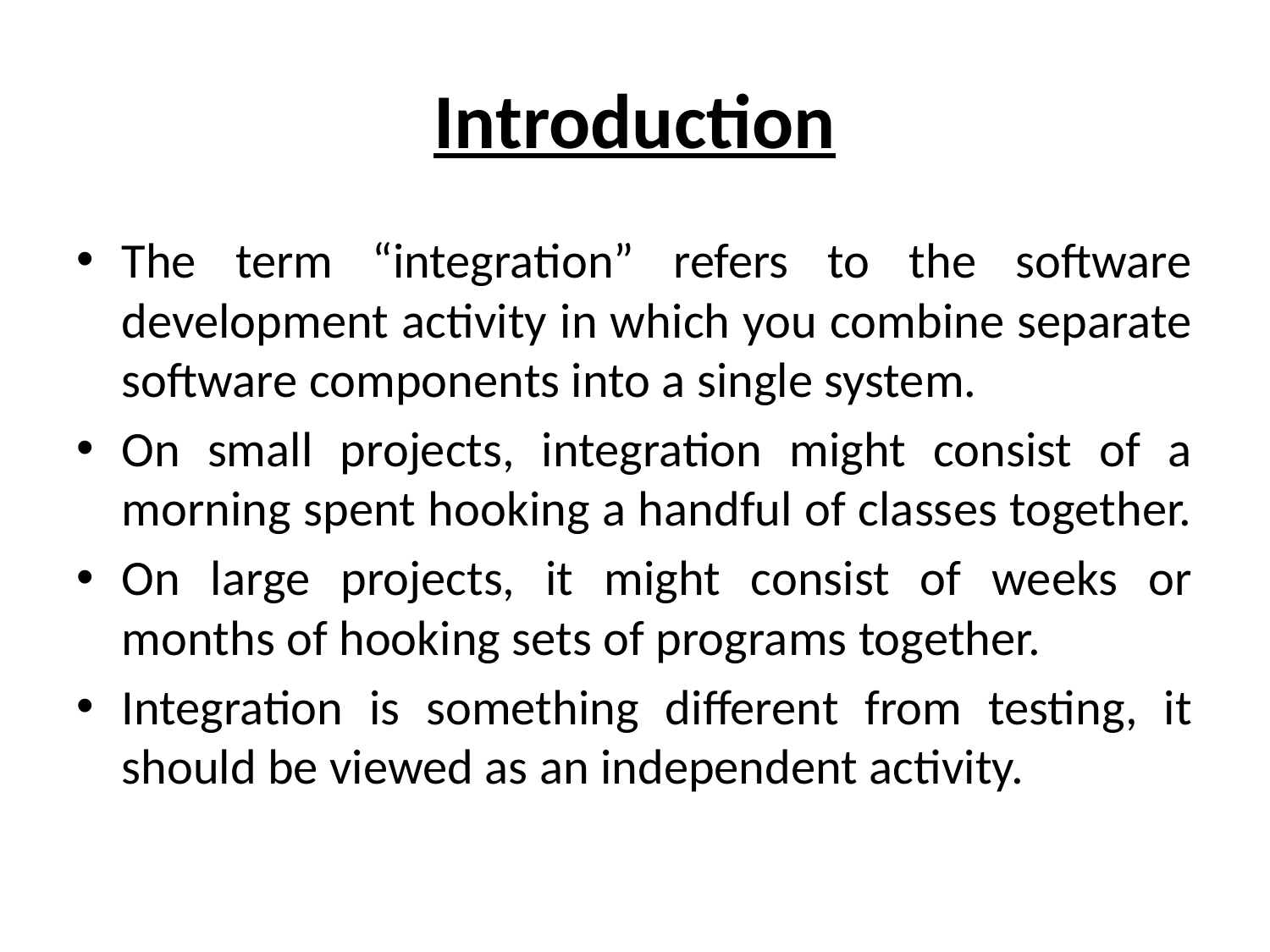

# Introduction
The term “integration” refers to the software development activity in which you combine separate software components into a single system.
On small projects, integration might consist of a morning spent hooking a handful of classes together.
On large projects, it might consist of weeks or months of hooking sets of programs together.
Integration is something different from testing, it should be viewed as an independent activity.